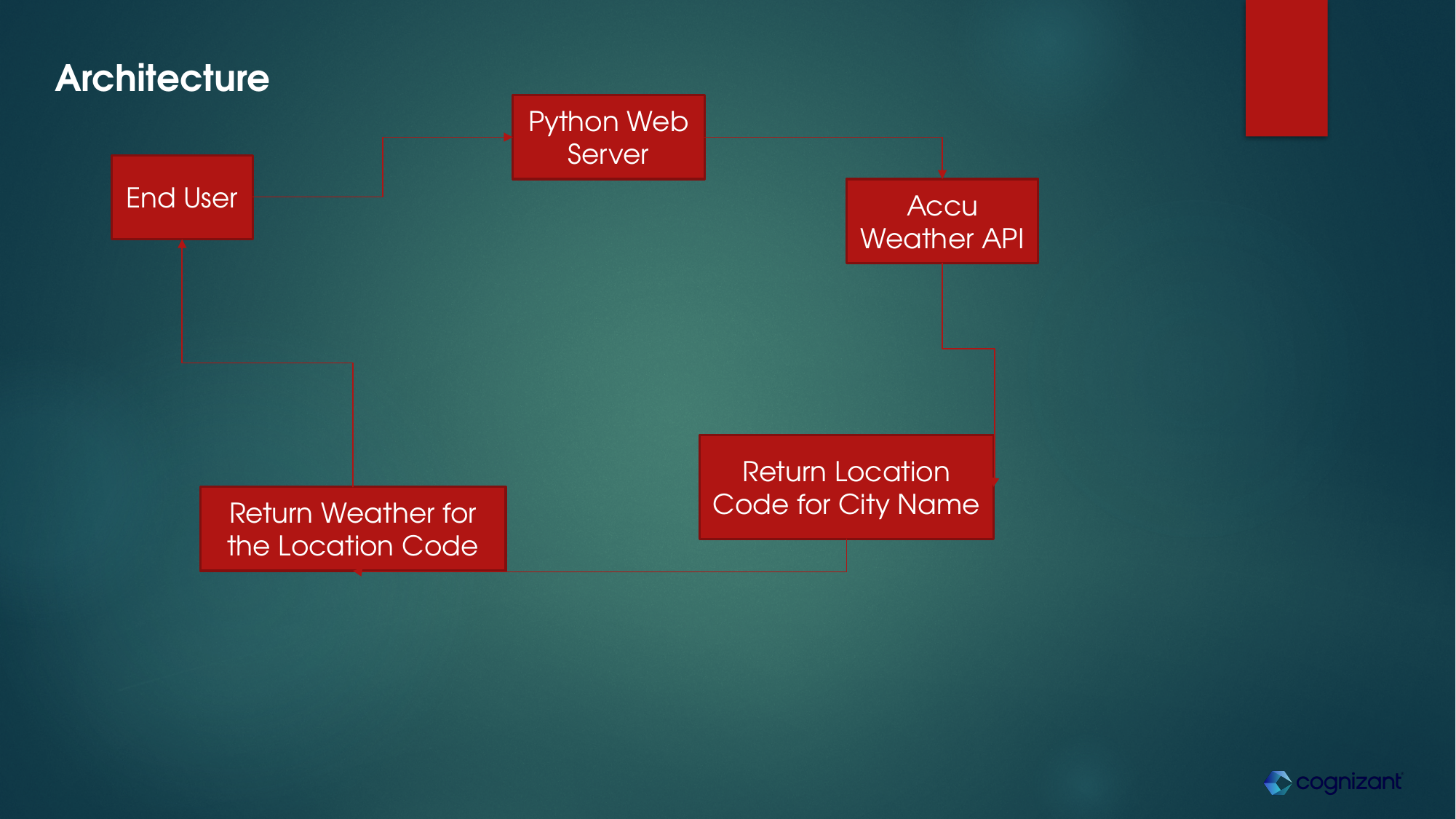

# Architecture
Python Web Server
End User
Accu Weather API
Return Location Code for City Name
Return Weather for the Location Code